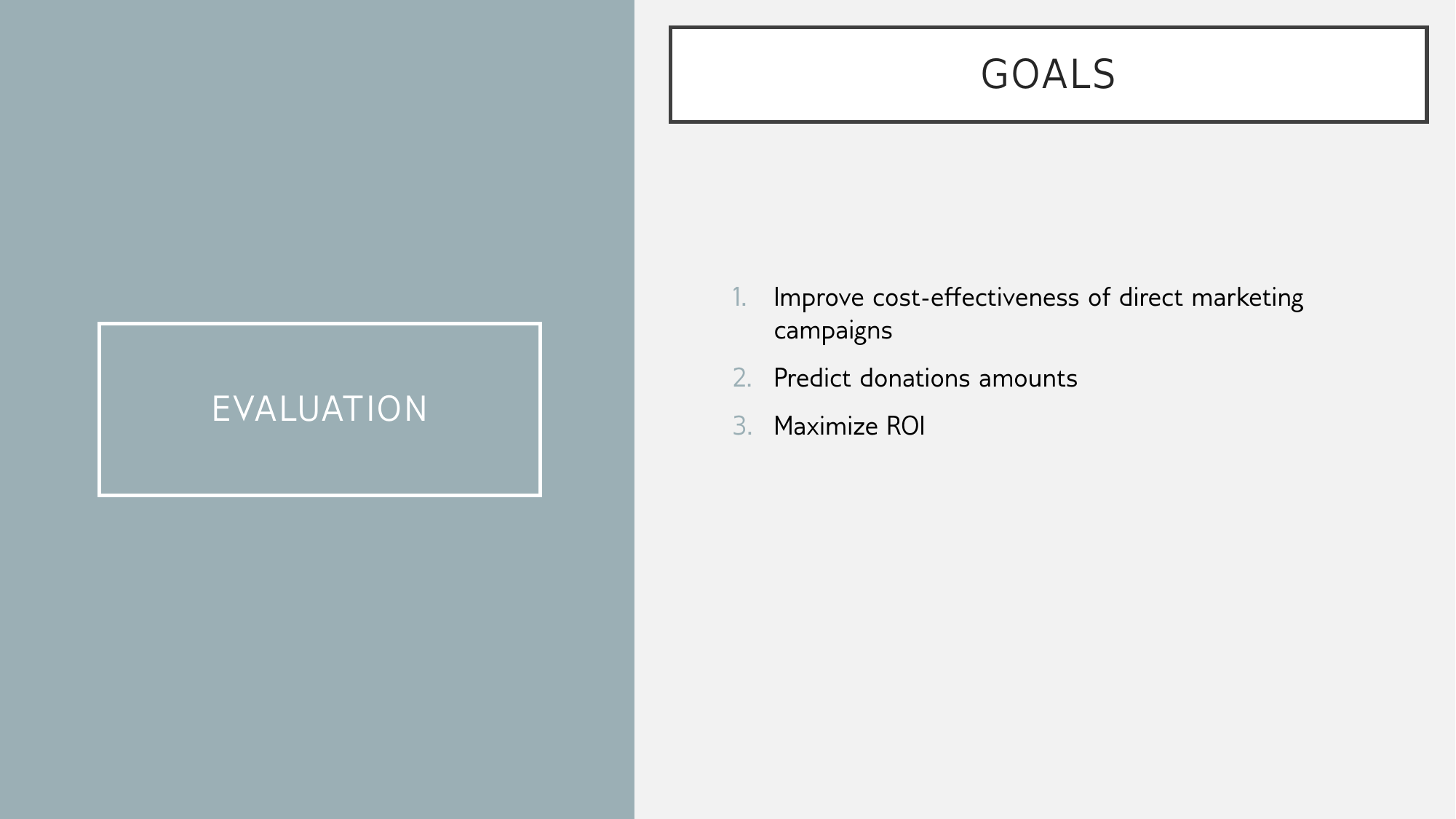

Goals
Improve cost-effectiveness of direct marketing campaigns
Predict donations amounts
Maximize ROI

# Evaluation